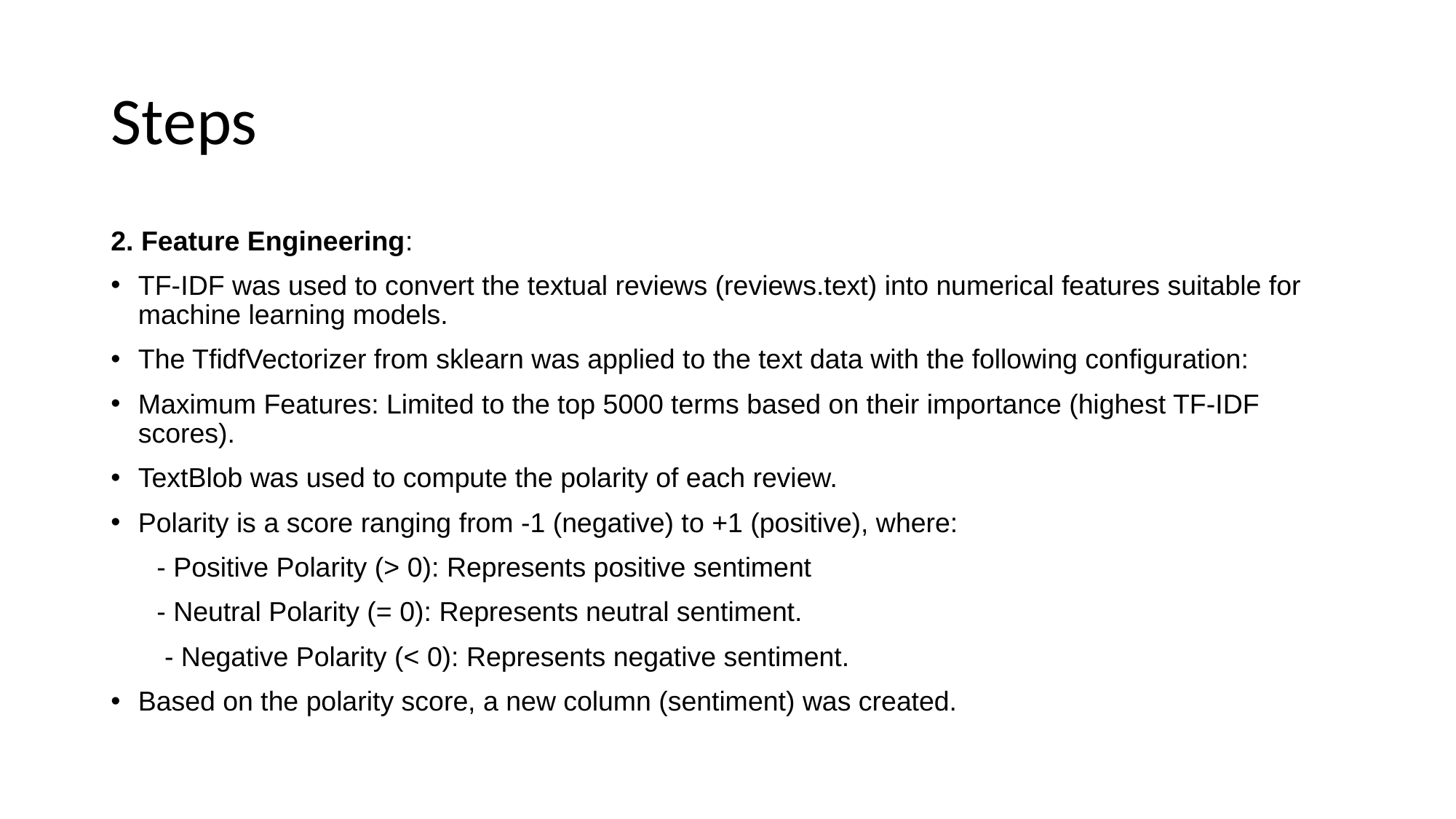

# Steps
2. Feature Engineering:
TF-IDF was used to convert the textual reviews (reviews.text) into numerical features suitable for machine learning models.
The TfidfVectorizer from sklearn was applied to the text data with the following configuration:
Maximum Features: Limited to the top 5000 terms based on their importance (highest TF-IDF scores).
TextBlob was used to compute the polarity of each review.
Polarity is a score ranging from -1 (negative) to +1 (positive), where:
      - Positive Polarity (> 0): Represents positive sentiment
      - Neutral Polarity (= 0): Represents neutral sentiment.
       - Negative Polarity (< 0): Represents negative sentiment.
Based on the polarity score, a new column (sentiment) was created.